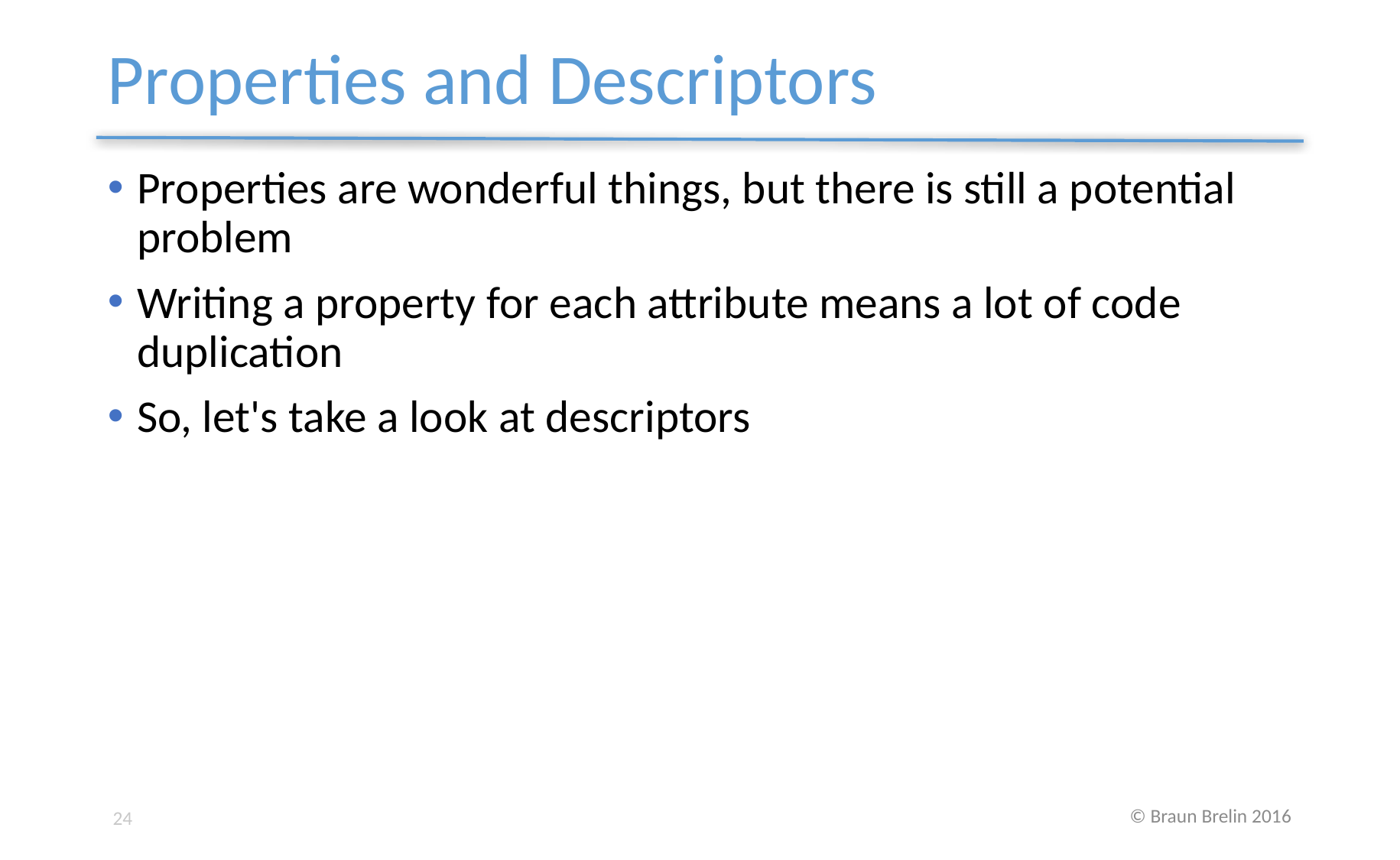

# Properties and Descriptors
Properties are wonderful things, but there is still a potential problem
Writing a property for each attribute means a lot of code duplication
So, let's take a look at descriptors

24